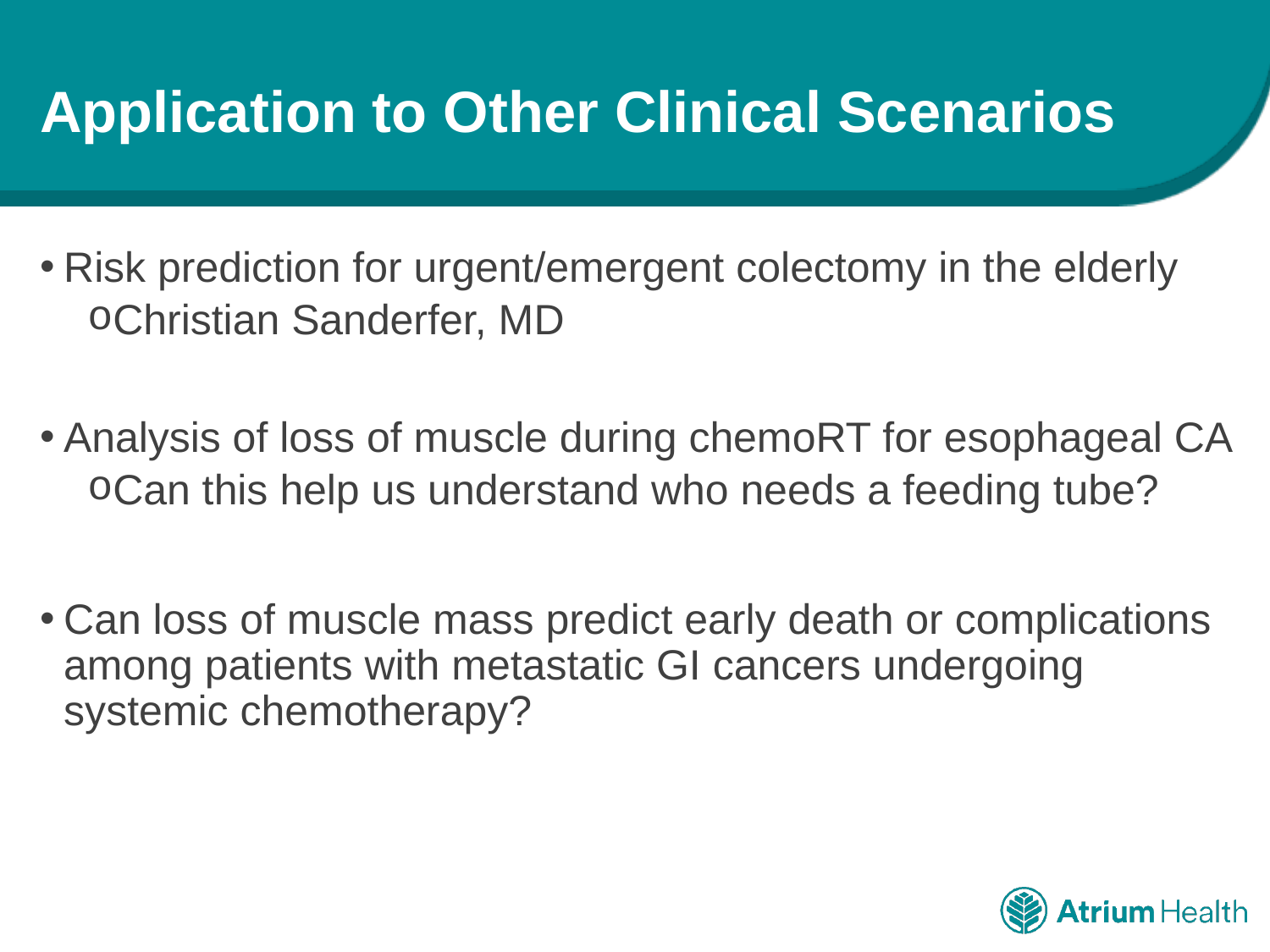

# Application to Other Clinical Scenarios
Risk prediction for urgent/emergent colectomy in the elderly
Christian Sanderfer, MD

Analysis of loss of muscle during chemoRT for esophageal CA
Can this help us understand who needs a feeding tube?

Can loss of muscle mass predict early death or complications among patients with metastatic GI cancers undergoing systemic chemotherapy?